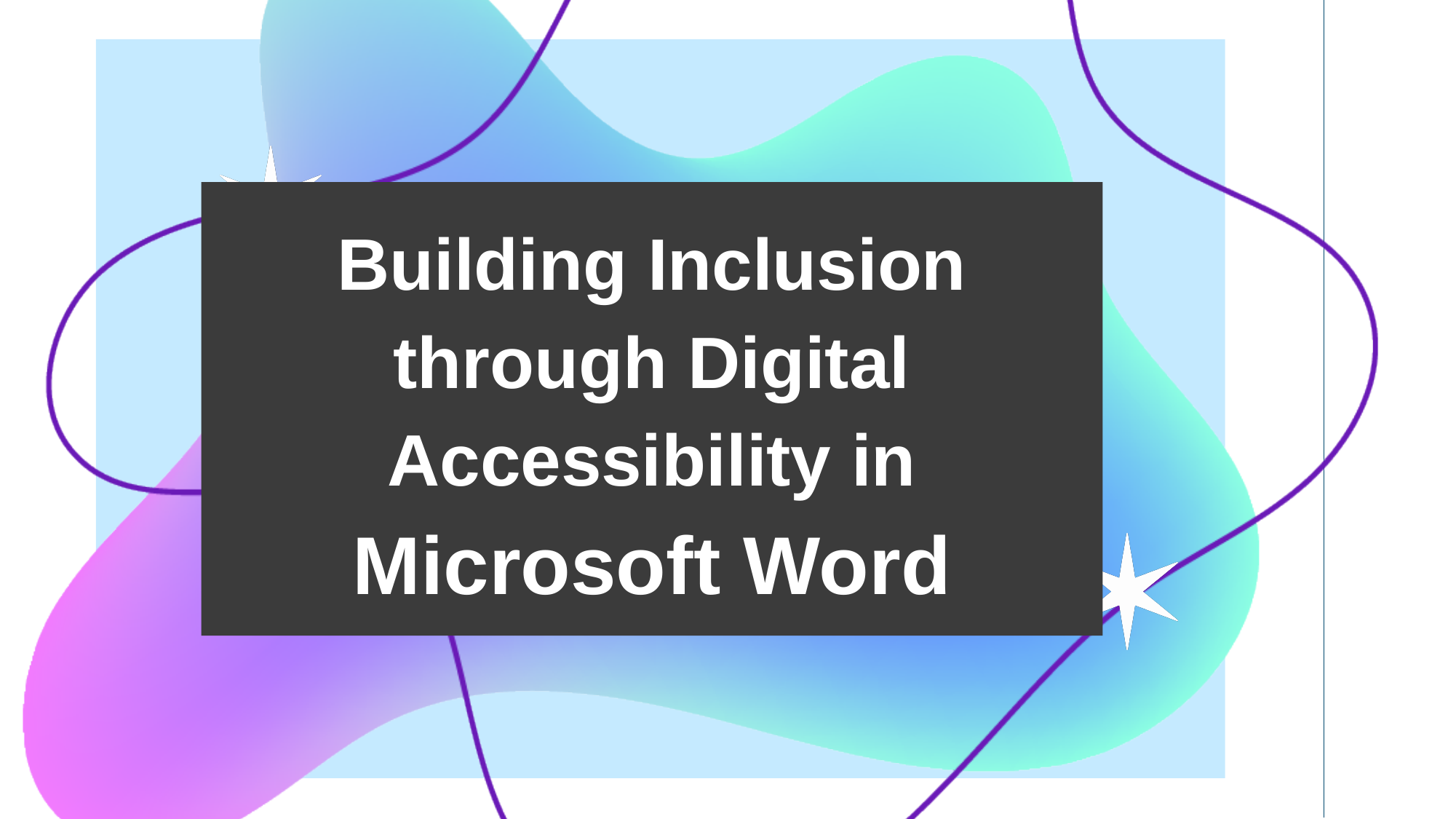

# Building Inclusion through Digital Accessibility in Microsoft Word